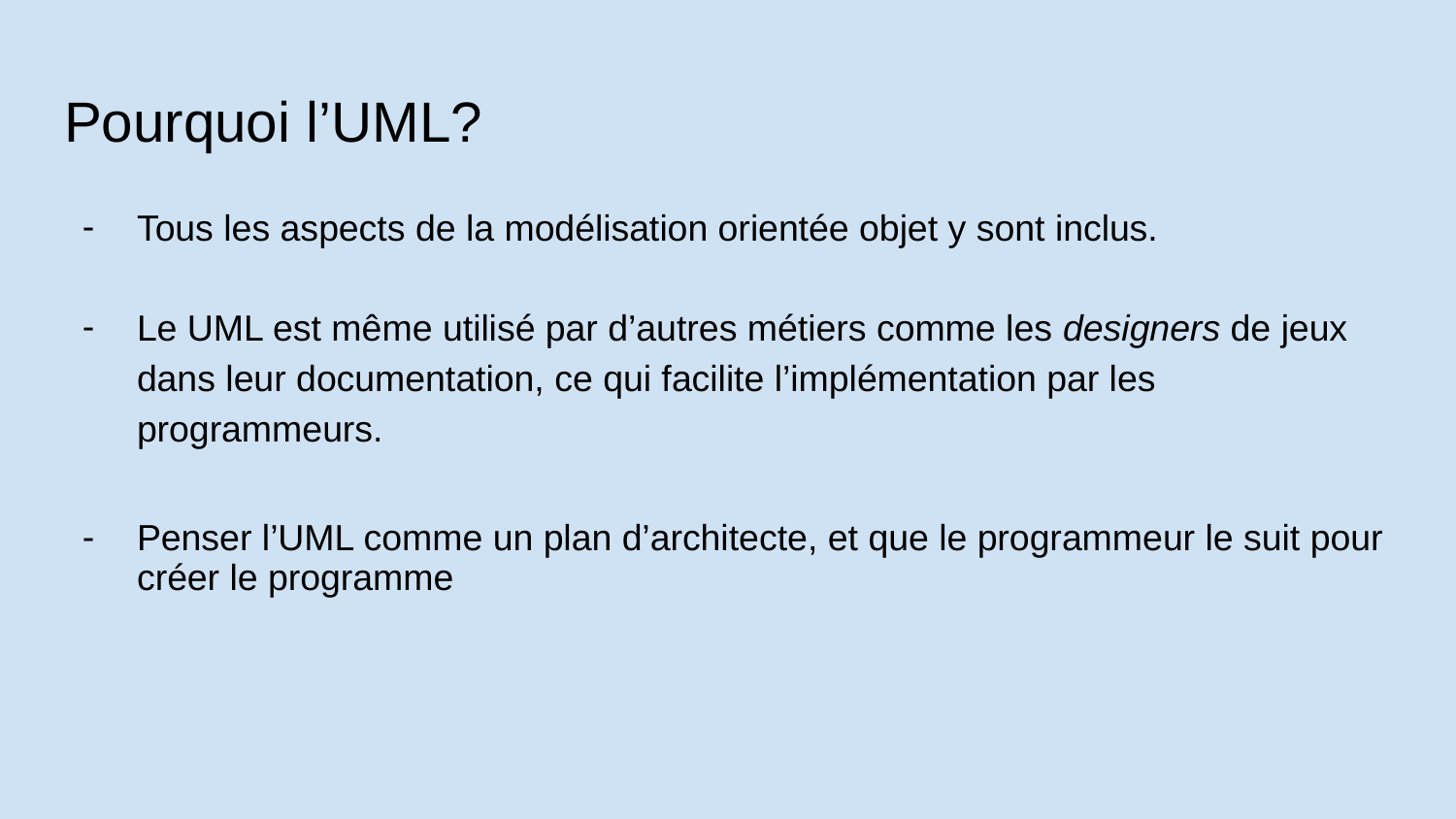

# Pourquoi l’UML?
Tous les aspects de la modélisation orientée objet y sont inclus.

Le UML est même utilisé par d’autres métiers comme les designers de jeux dans leur documentation, ce qui facilite l’implémentation par les programmeurs.

Penser l’UML comme un plan d’architecte, et que le programmeur le suit pour créer le programme